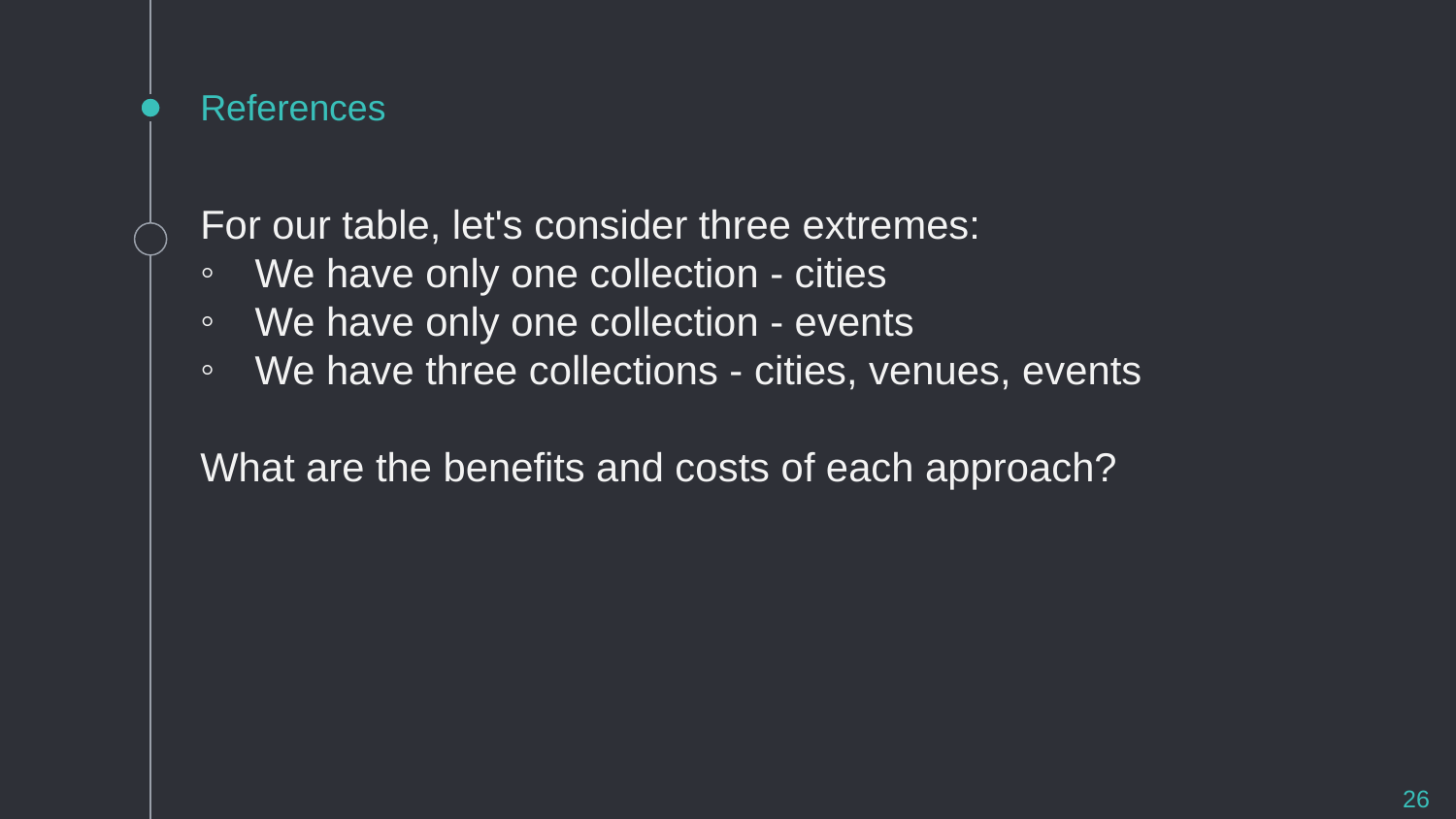

# References
For our table, let's consider three extremes:
We have only one collection - cities
We have only one collection - events
We have three collections - cities, venues, events

What are the benefits and costs of each approach?
26